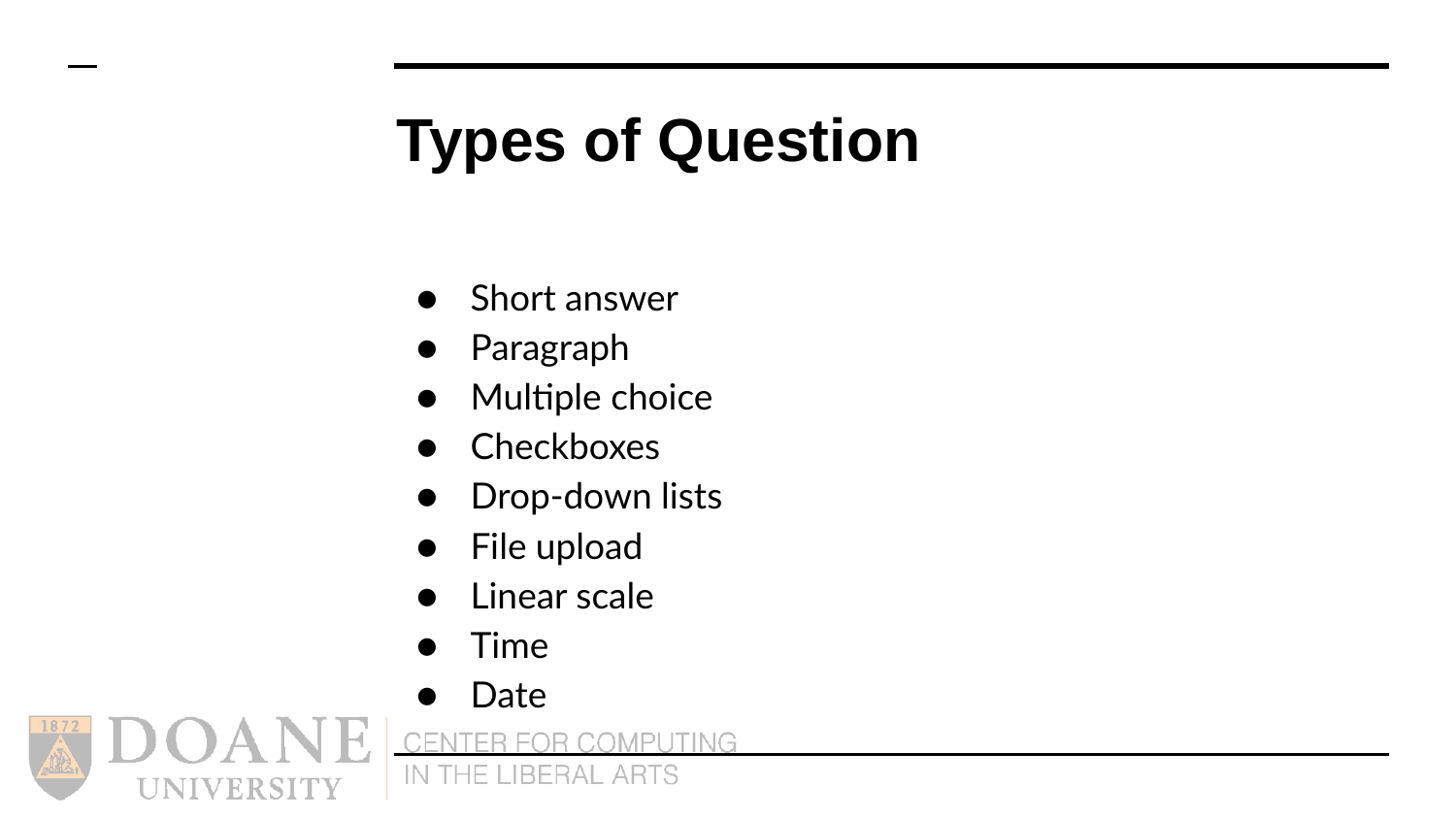

# Types of Question
Short answer
Paragraph
Multiple choice
Checkboxes
Drop-down lists
File upload
Linear scale
Time
Date